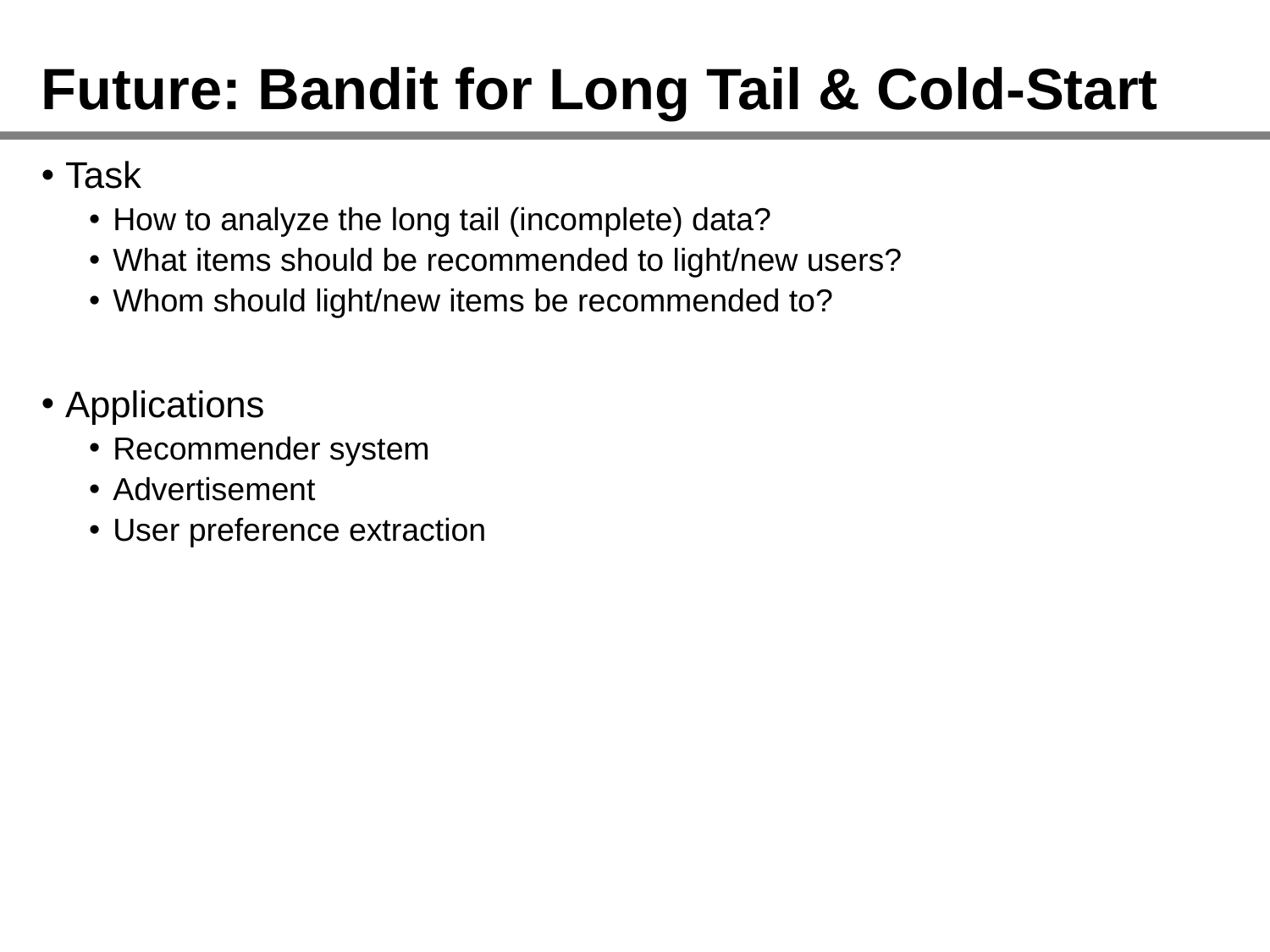

# Future: Bandit for Long Tail & Cold-Start
Task
How to analyze the long tail (incomplete) data?
What items should be recommended to light/new users?
Whom should light/new items be recommended to?

Applications
Recommender system
Advertisement
User preference extraction